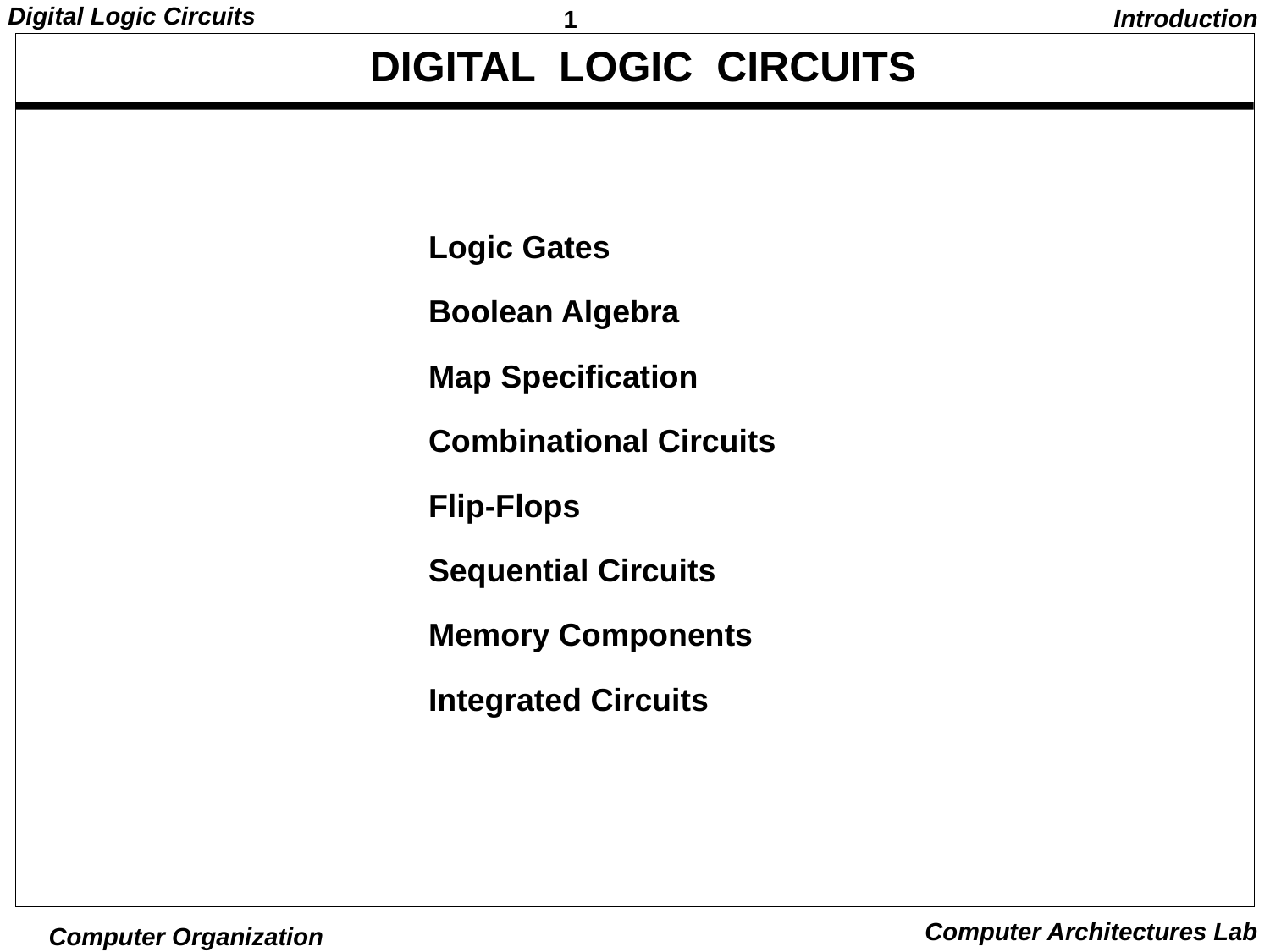

Introduction
# DIGITAL  LOGIC  CIRCUITS

Logic Gates

Boolean Algebra

Map Specification

Combinational Circuits

Flip-Flops

Sequential Circuits

Memory Components

Integrated Circuits